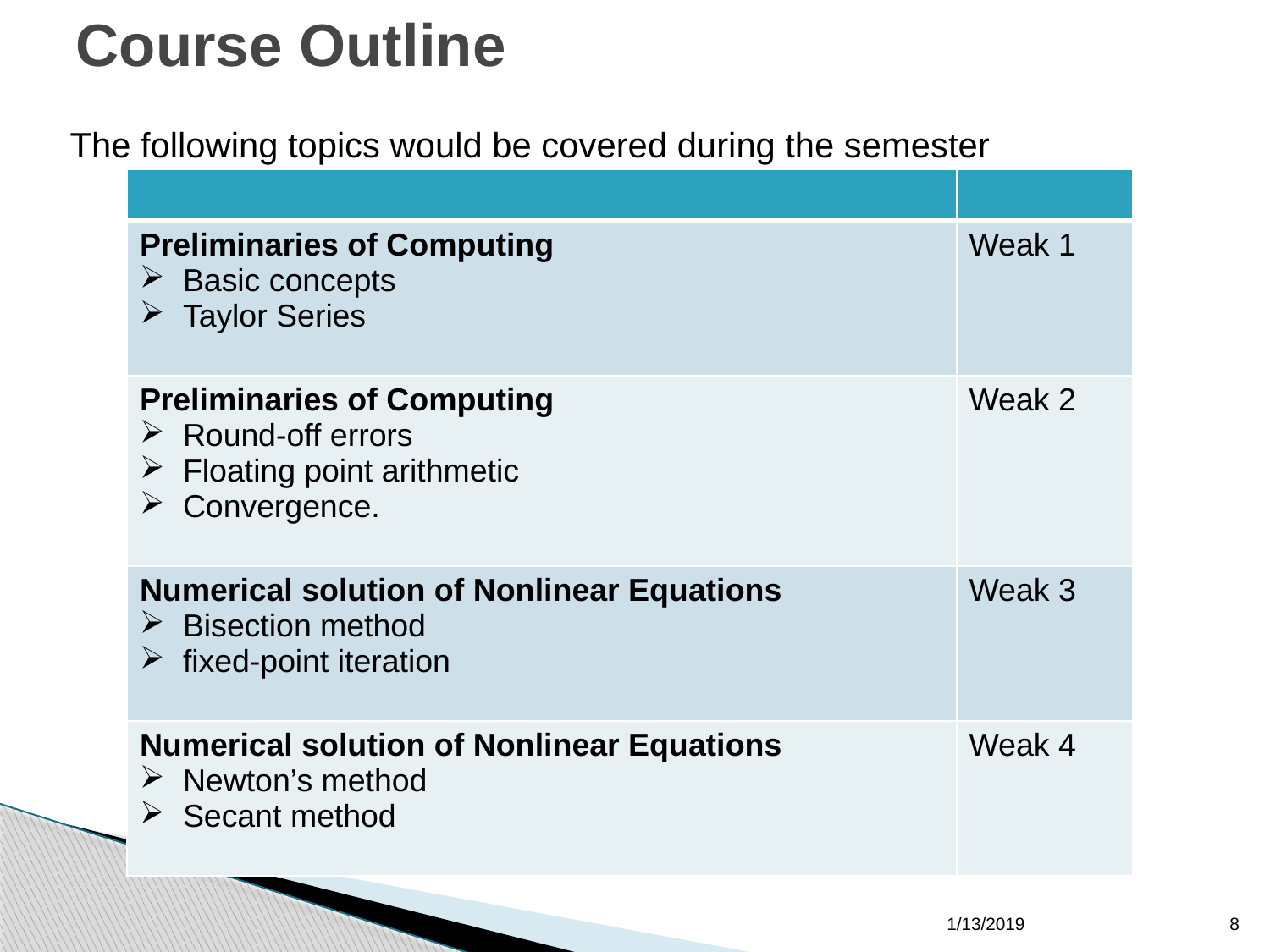

# Course Outline
The following topics would be covered during the semester

|  |  |
| --- | --- |
| Preliminaries of Computing Basic concepts Taylor Series | Weak 1 |
| Preliminaries of Computing Round-off errors Floating point arithmetic Convergence. | Weak 2 |
| Numerical solution of Nonlinear Equations Bisection method fixed-point iteration | Weak 3 |
| Numerical solution of Nonlinear Equations Newton’s method Secant method | Weak 4 |
1/13/2019
8